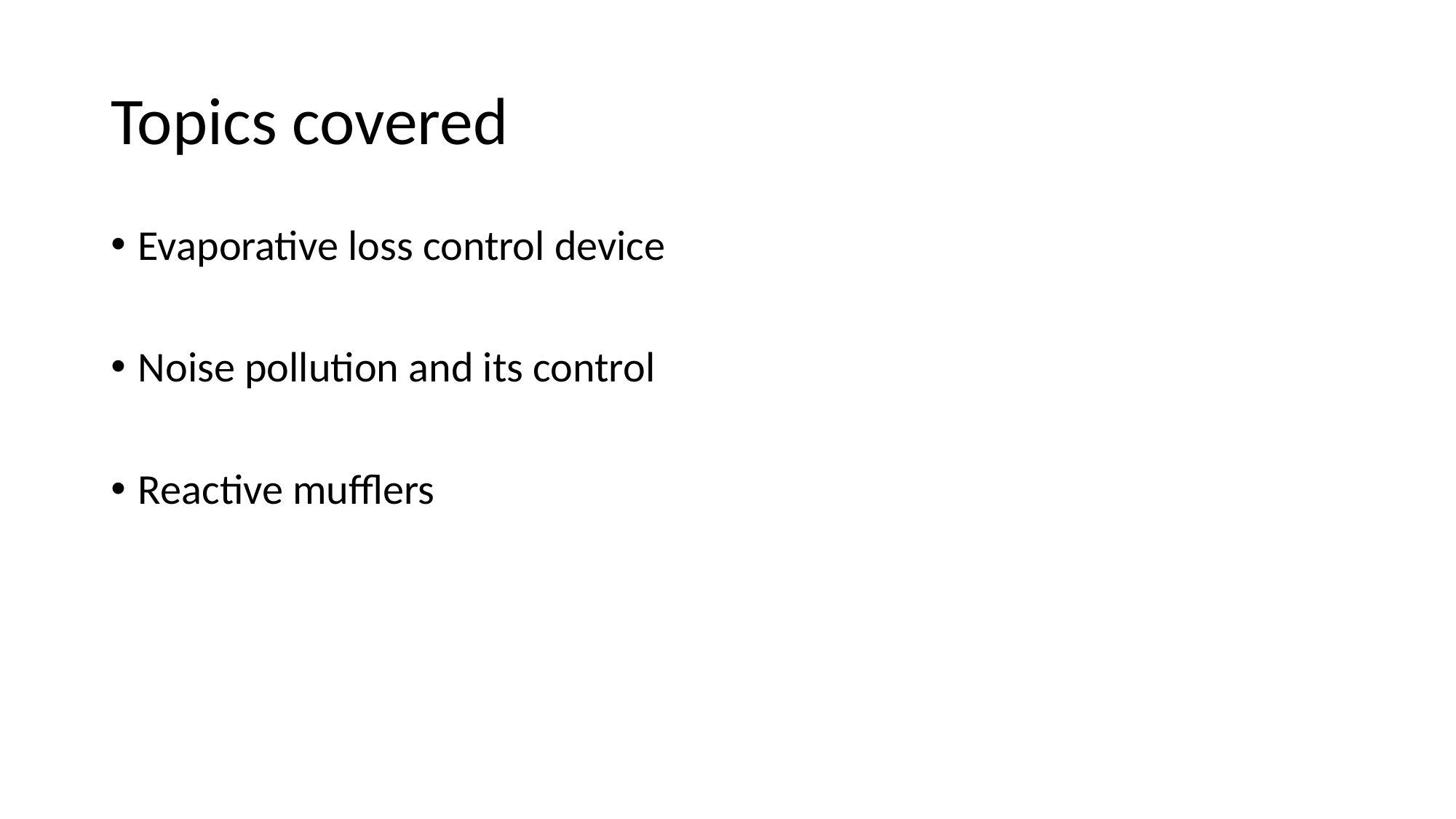

# Topics covered
Evaporative loss control device

Noise pollution and its control

Reactive mufflers